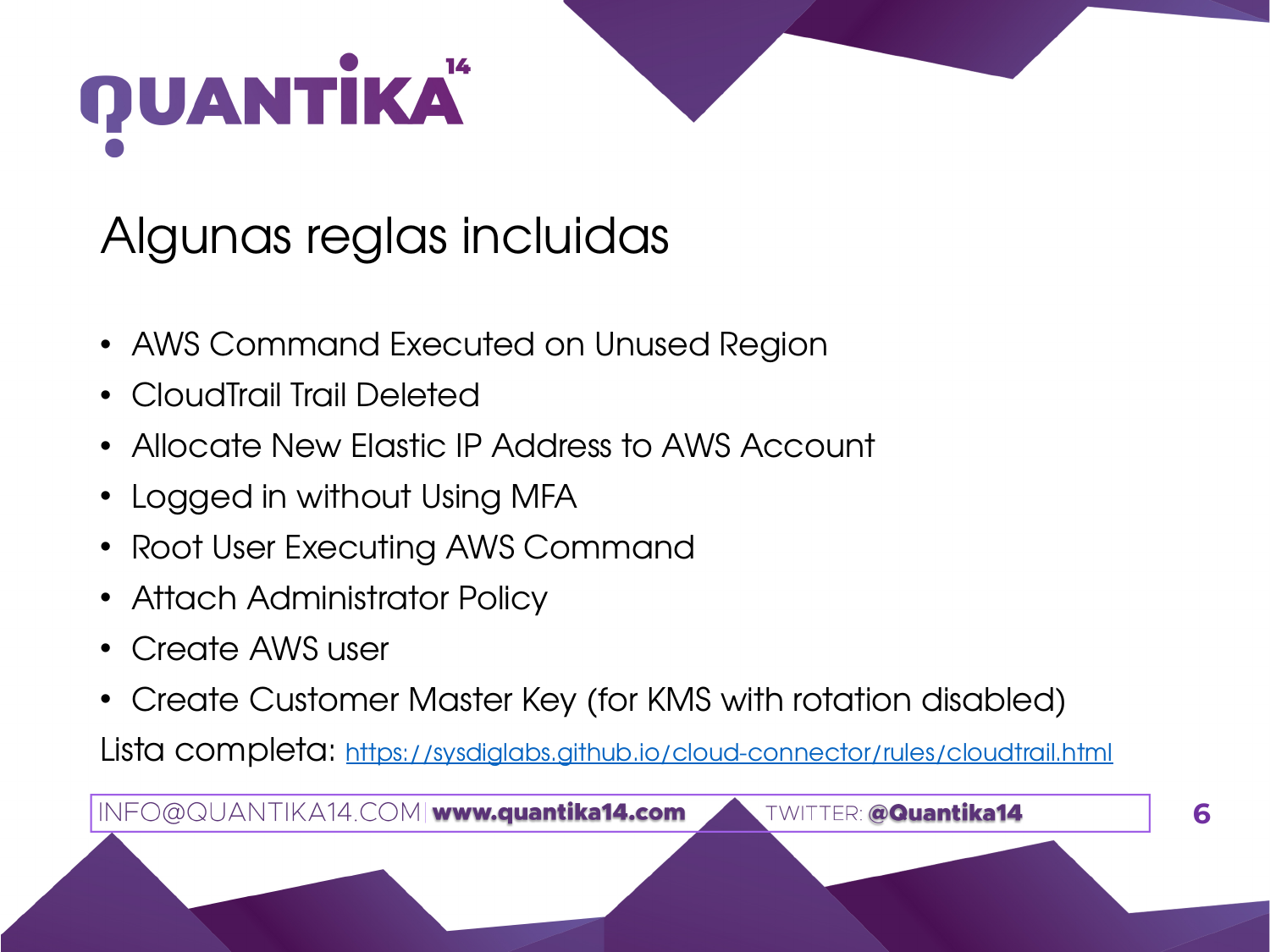

# Algunas reglas incluidas
AWS Command Executed on Unused Region
CloudTrail Trail Deleted
Allocate New Elastic IP Address to AWS Account
Logged in without Using MFA
Root User Executing AWS Command
Attach Administrator Policy
Create AWS user
Create Customer Master Key (for KMS with rotation disabled)
Lista completa: https://sysdiglabs.github.io/cloud-connector/rules/cloudtrail.html